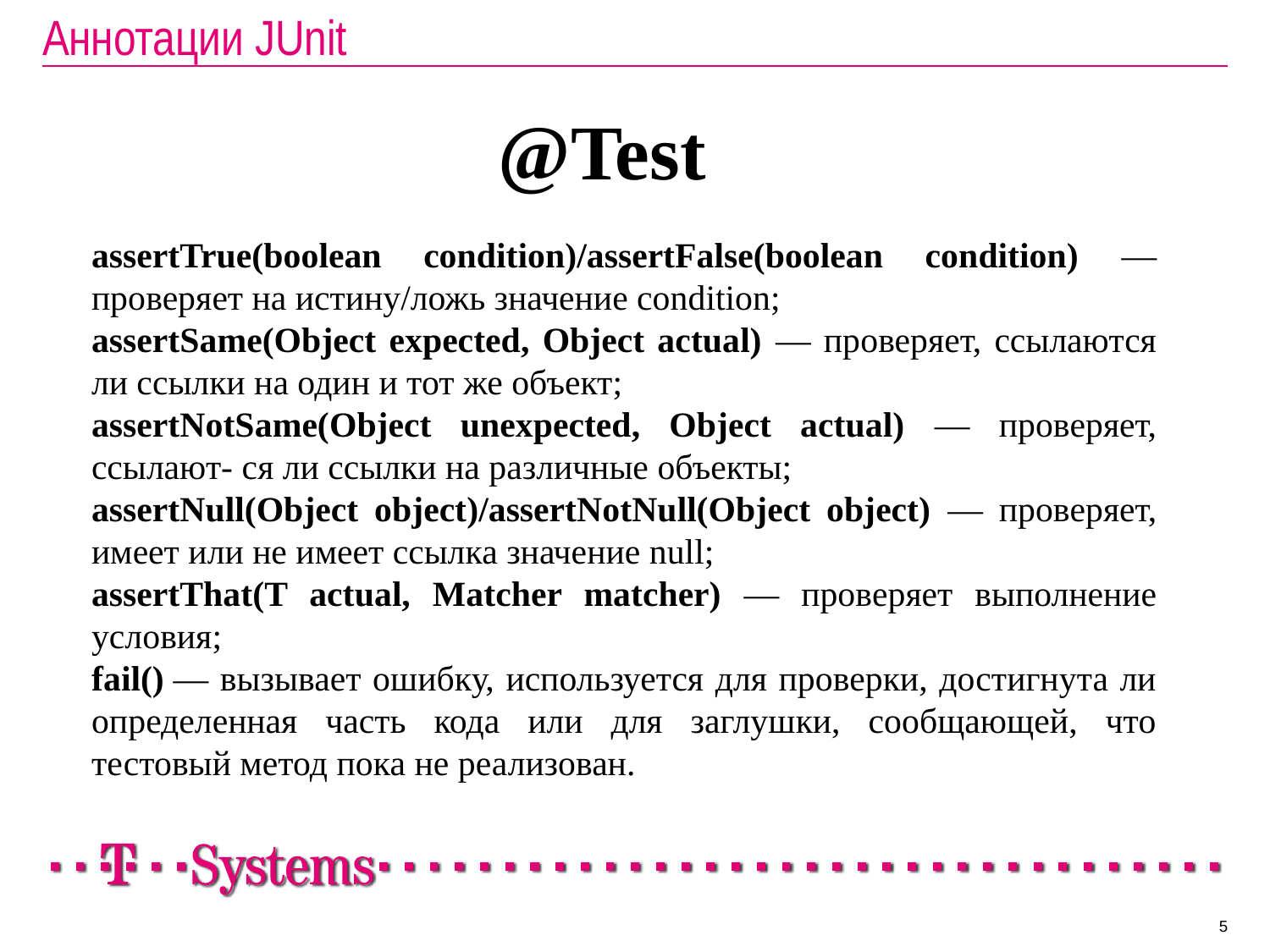

# Аннотации JUnit
@Test
assertTrue(boolean condition)/assertFalse(boolean condition) — проверяет на истину/ложь значение condition;
assertSame(Object expected, Object actual) — проверяет, ссылаются ли ссылки на один и тот же объект;
assertNotSame(Object unexpected, Object actual) — проверяет, ссылают- ся ли ссылки на различные объекты;
assertNull(Object object)/assertNotNull(Object object) — проверяет, имеет или не имеет ссылка значение null;
assertThat(T actual, Matcher matcher) — проверяет выполнение условия;
fail() — вызывает ошибку, используется для проверки, достигнута ли определенная часть кода или для заглушки, сообщающей, что тестовый метод пока не реализован.
5